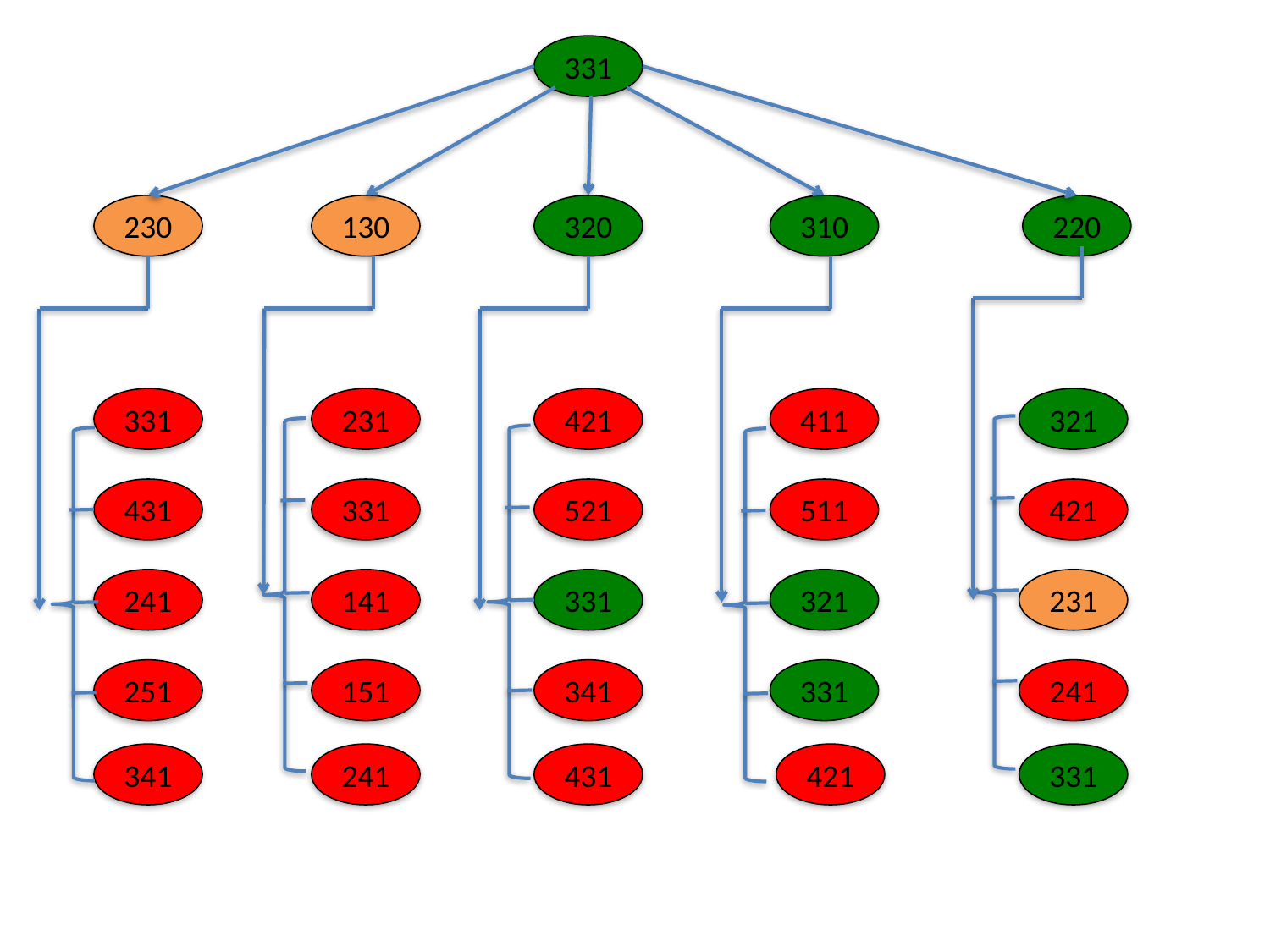

331
230
130
320
310
220
331
231
421
411
321

431
331
521
511
421
241
141
331
321
231
251
151
341
331
241
341
241
431
421
331